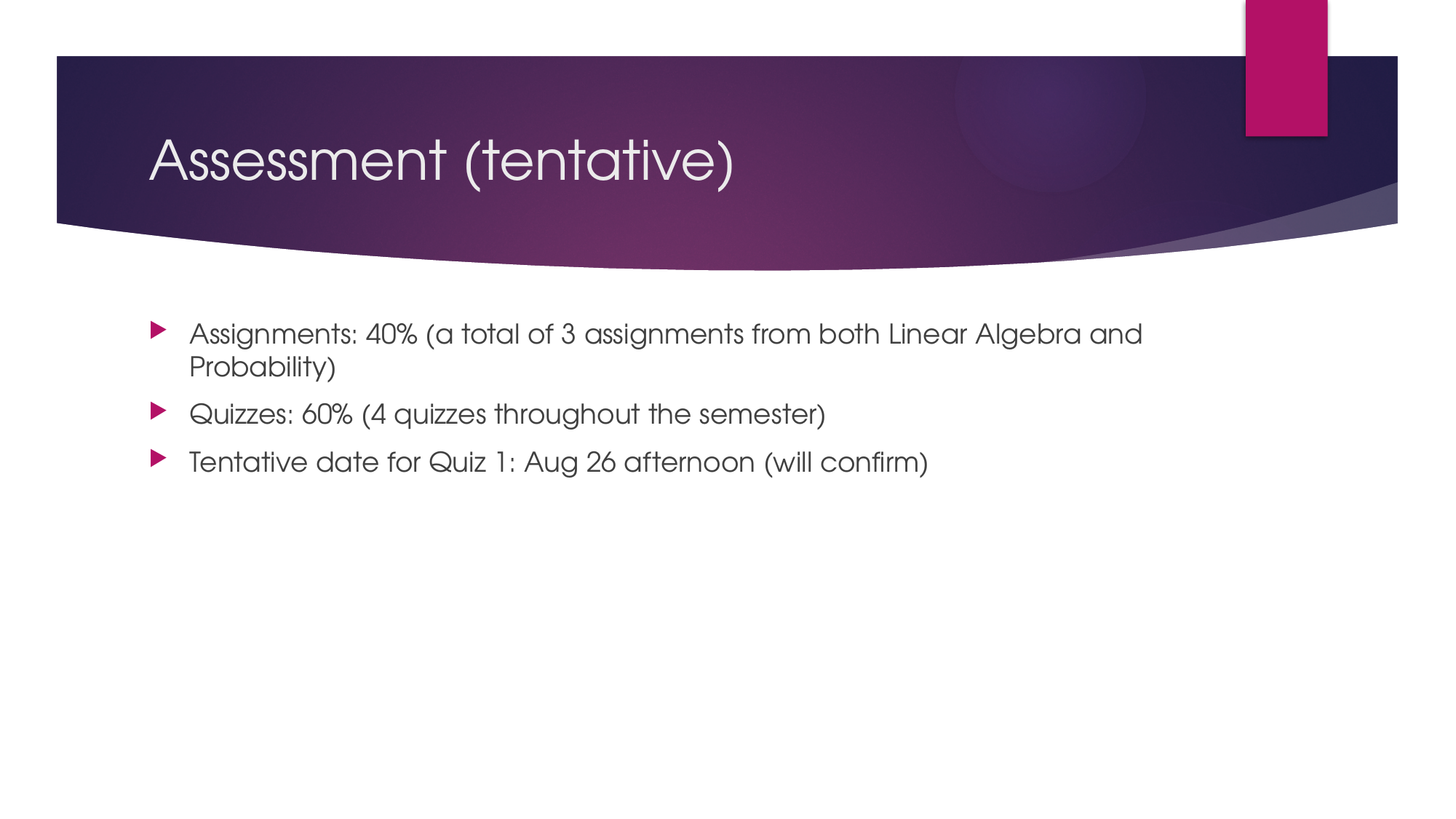

# Assessment (tentative)
Assignments: 40% (a total of 3 assignments from both Linear Algebra and Probability)
Quizzes: 60% (4 quizzes throughout the semester)
Tentative date for Quiz 1: Aug 26 afternoon (will confirm)